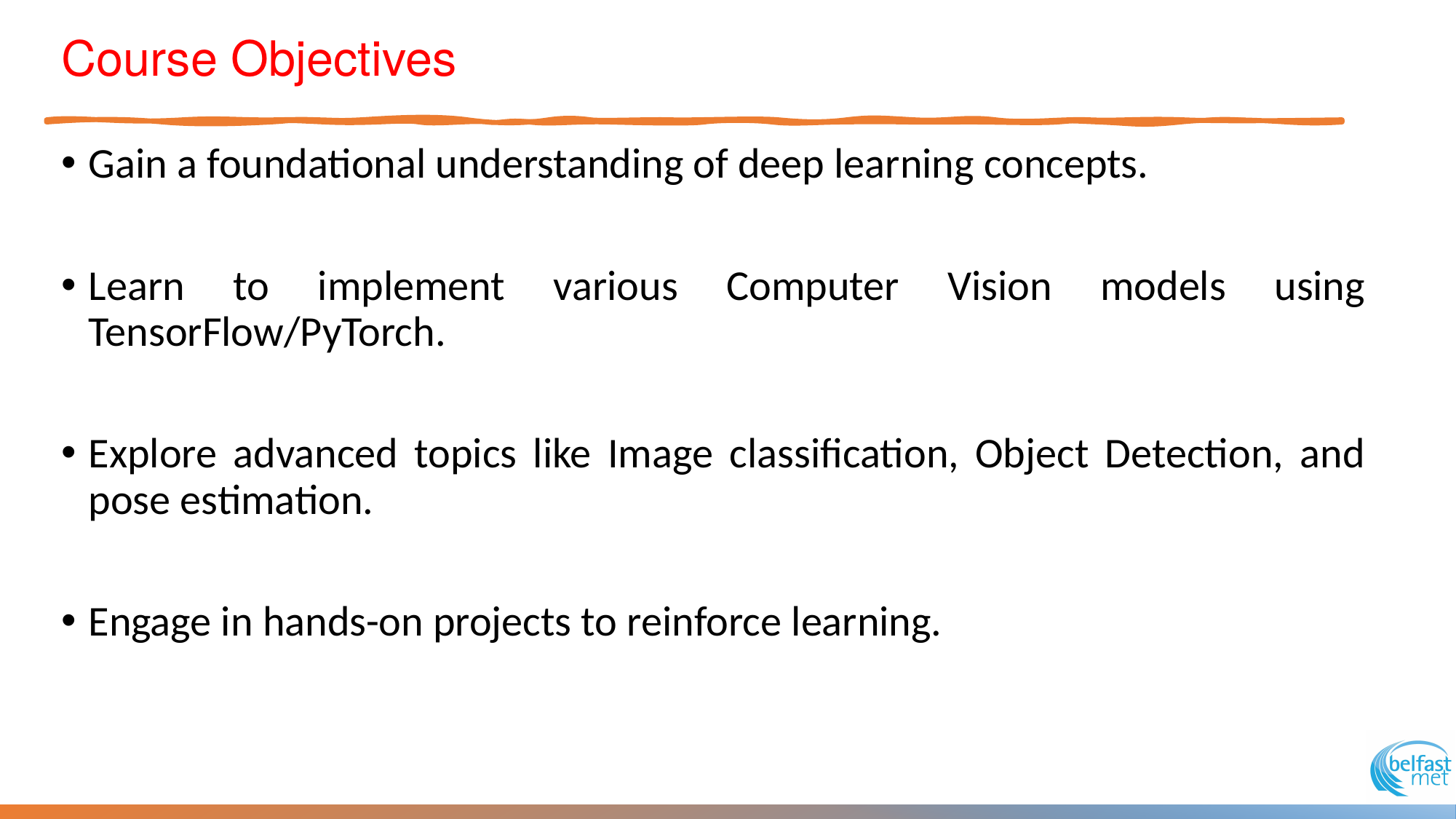

# Course Objectives
Gain a foundational understanding of deep learning concepts.

Learn to implement various Computer Vision models using TensorFlow/PyTorch.

Explore advanced topics like Image classification, Object Detection, and pose estimation.

Engage in hands-on projects to reinforce learning.